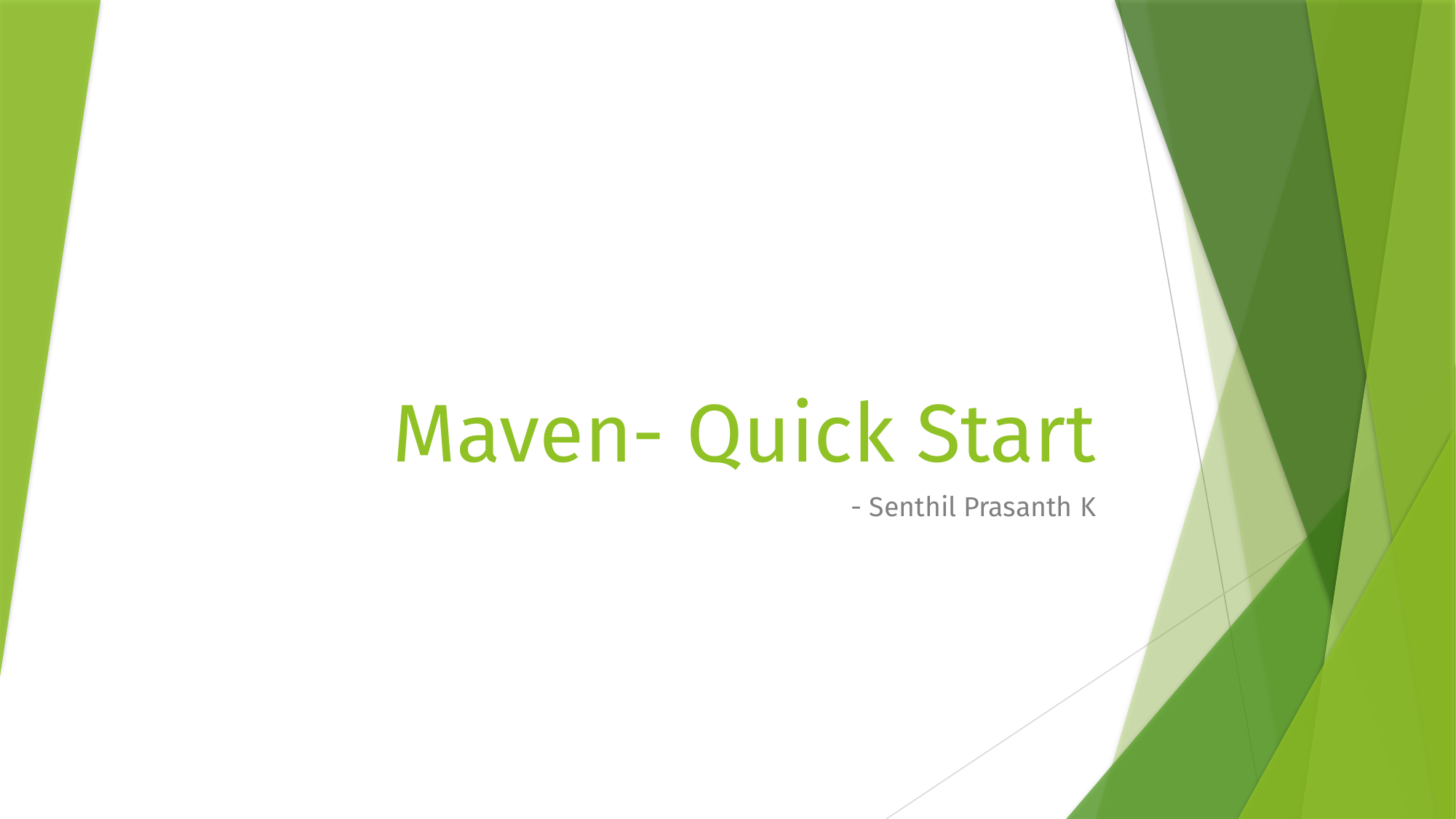

# Maven- Quick Start
- Senthil Prasanth K